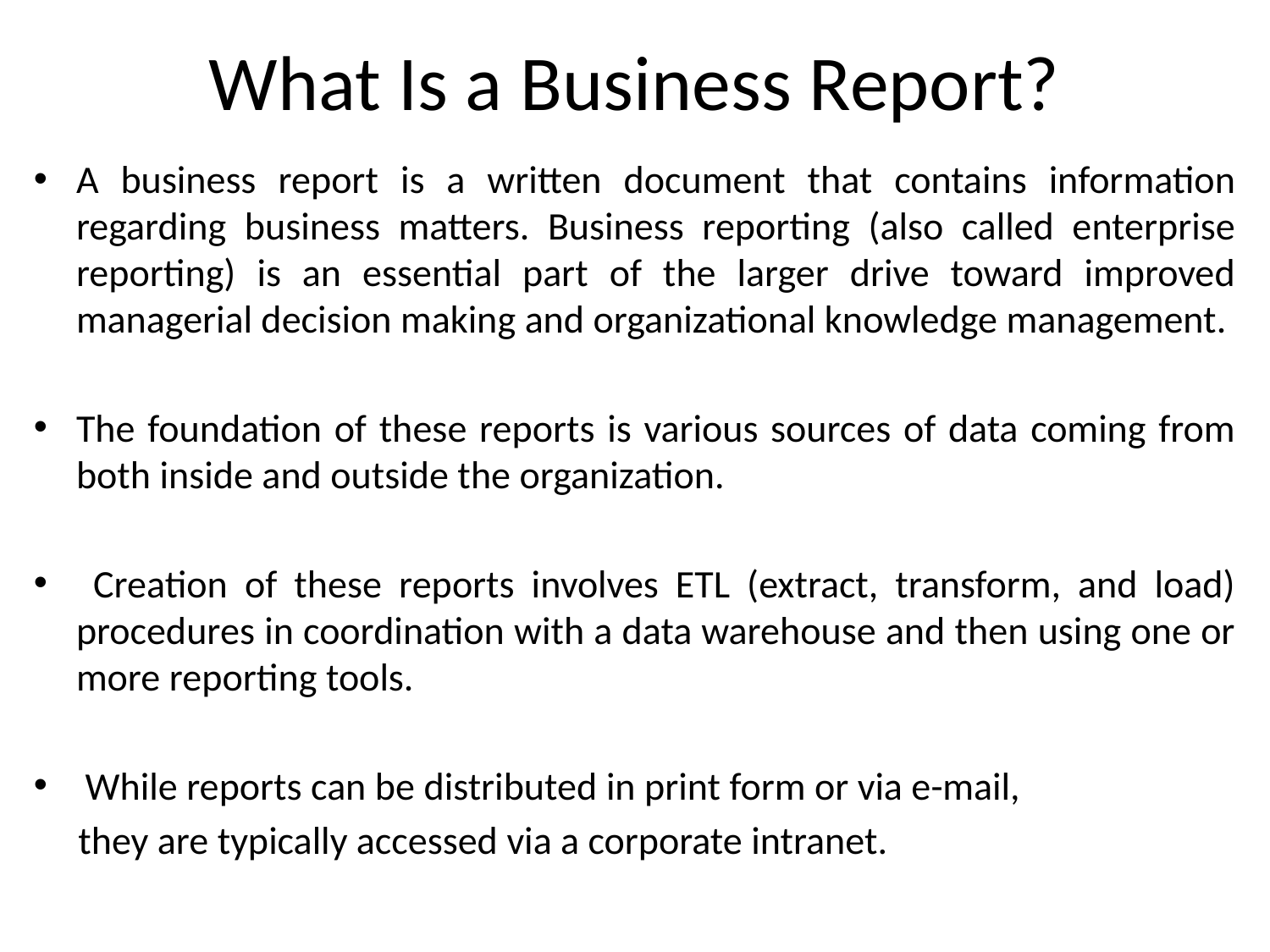

# What Is a Business Report?
A business report is a written document that contains information regarding business matters. Business reporting (also called enterprise reporting) is an essential part of the larger drive toward improved managerial decision making and organizational knowledge management.

The foundation of these reports is various sources of data coming from both inside and outside the organization.

 Creation of these reports involves ETL (extract, transform, and load) procedures in coordination with a data warehouse and then using one or more reporting tools.

 While reports can be distributed in print form or via e-mail,
     they are typically accessed via a corporate intranet.